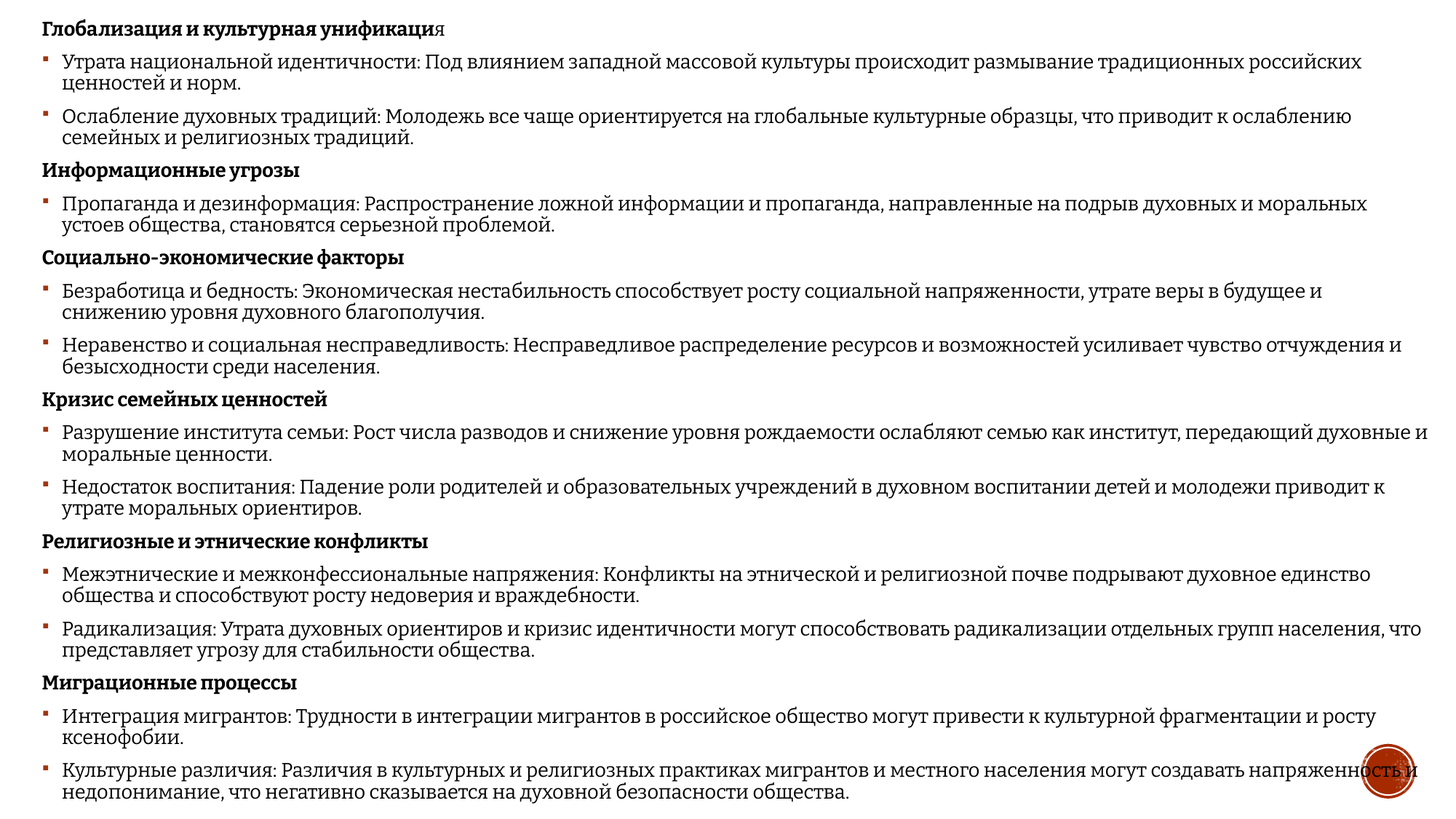

Глобализация и культурная унификация
Утрата национальной идентичности: Под влиянием западной массовой культуры происходит размывание традиционных российских ценностей и норм.
Ослабление духовных традиций: Молодежь все чаще ориентируется на глобальные культурные образцы, что приводит к ослаблению семейных и религиозных традиций.
Информационные угрозы
Пропаганда и дезинформация: Распространение ложной информации и пропаганда, направленные на подрыв духовных и моральных устоев общества, становятся серьезной проблемой.
Социально-экономические факторы
Безработица и бедность: Экономическая нестабильность способствует росту социальной напряженности, утрате веры в будущее и снижению уровня духовного благополучия.
Неравенство и социальная несправедливость: Несправедливое распределение ресурсов и возможностей усиливает чувство отчуждения и безысходности среди населения.
Кризис семейных ценностей
Разрушение института семьи: Рост числа разводов и снижение уровня рождаемости ослабляют семью как институт, передающий духовные и моральные ценности.
Недостаток воспитания: Падение роли родителей и образовательных учреждений в духовном воспитании детей и молодежи приводит к утрате моральных ориентиров.
Религиозные и этнические конфликты
Межэтнические и межконфессиональные напряжения: Конфликты на этнической и религиозной почве подрывают духовное единство общества и способствуют росту недоверия и враждебности.
Радикализация: Утрата духовных ориентиров и кризис идентичности могут способствовать радикализации отдельных групп населения, что представляет угрозу для стабильности общества.
Миграционные процессы
Интеграция мигрантов: Трудности в интеграции мигрантов в российское общество могут привести к культурной фрагментации и росту ксенофобии.
Культурные различия: Различия в культурных и религиозных практиках мигрантов и местного населения могут создавать напряженность и недопонимание, что негативно сказывается на духовной безопасности общества.